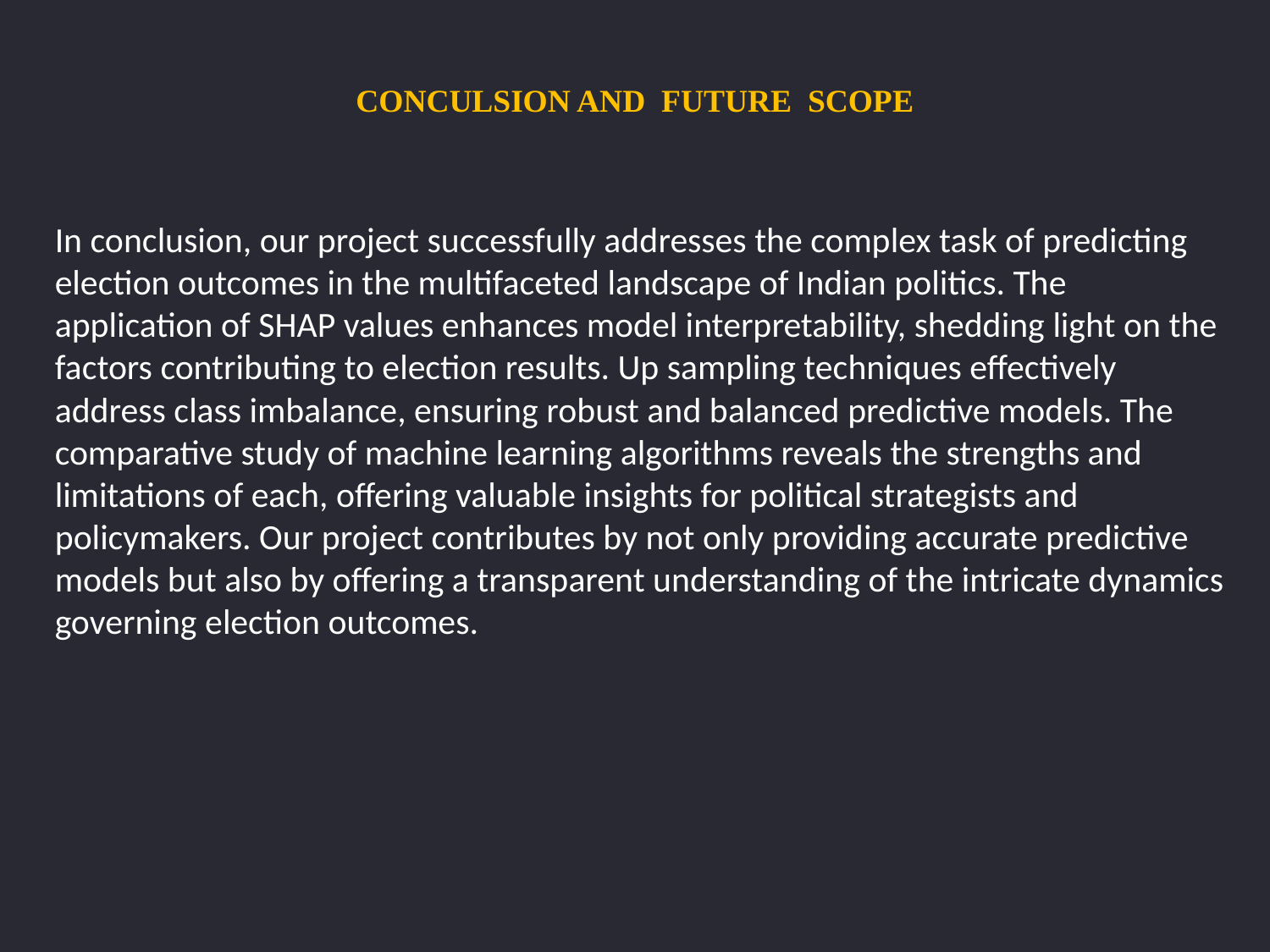

CONCULSION AND  FUTURE  SCOPE

In conclusion, our project successfully addresses the complex task of predicting election outcomes in the multifaceted landscape of Indian politics. The application of SHAP values enhances model interpretability, shedding light on the factors contributing to election results. Up sampling techniques effectively address class imbalance, ensuring robust and balanced predictive models. The comparative study of machine learning algorithms reveals the strengths and limitations of each, offering valuable insights for political strategists and policymakers. Our project contributes by not only providing accurate predictive models but also by offering a transparent understanding of the intricate dynamics governing election outcomes.